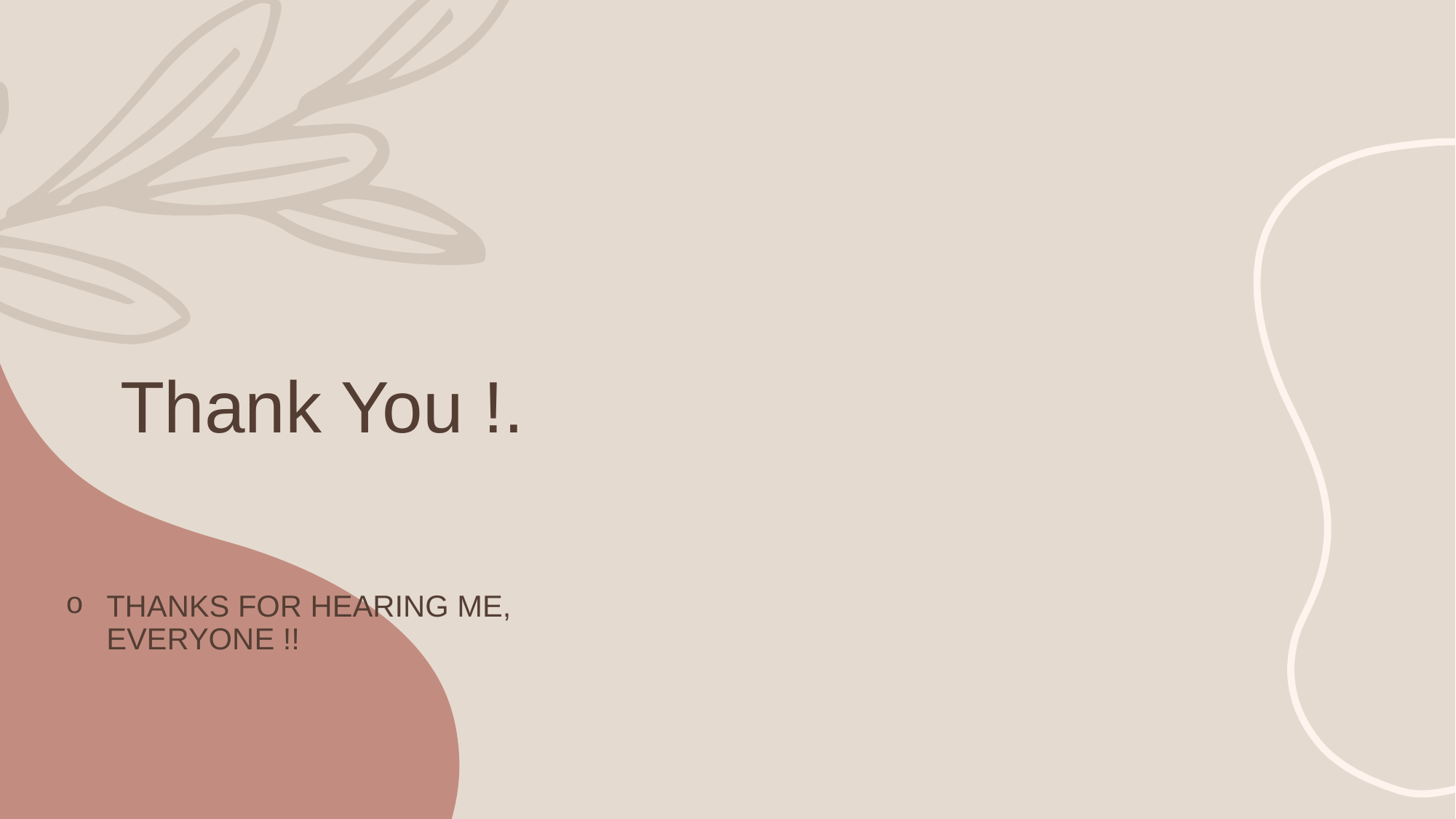

# Thank You !.
Thanks for hearing me, EVERYONE !!